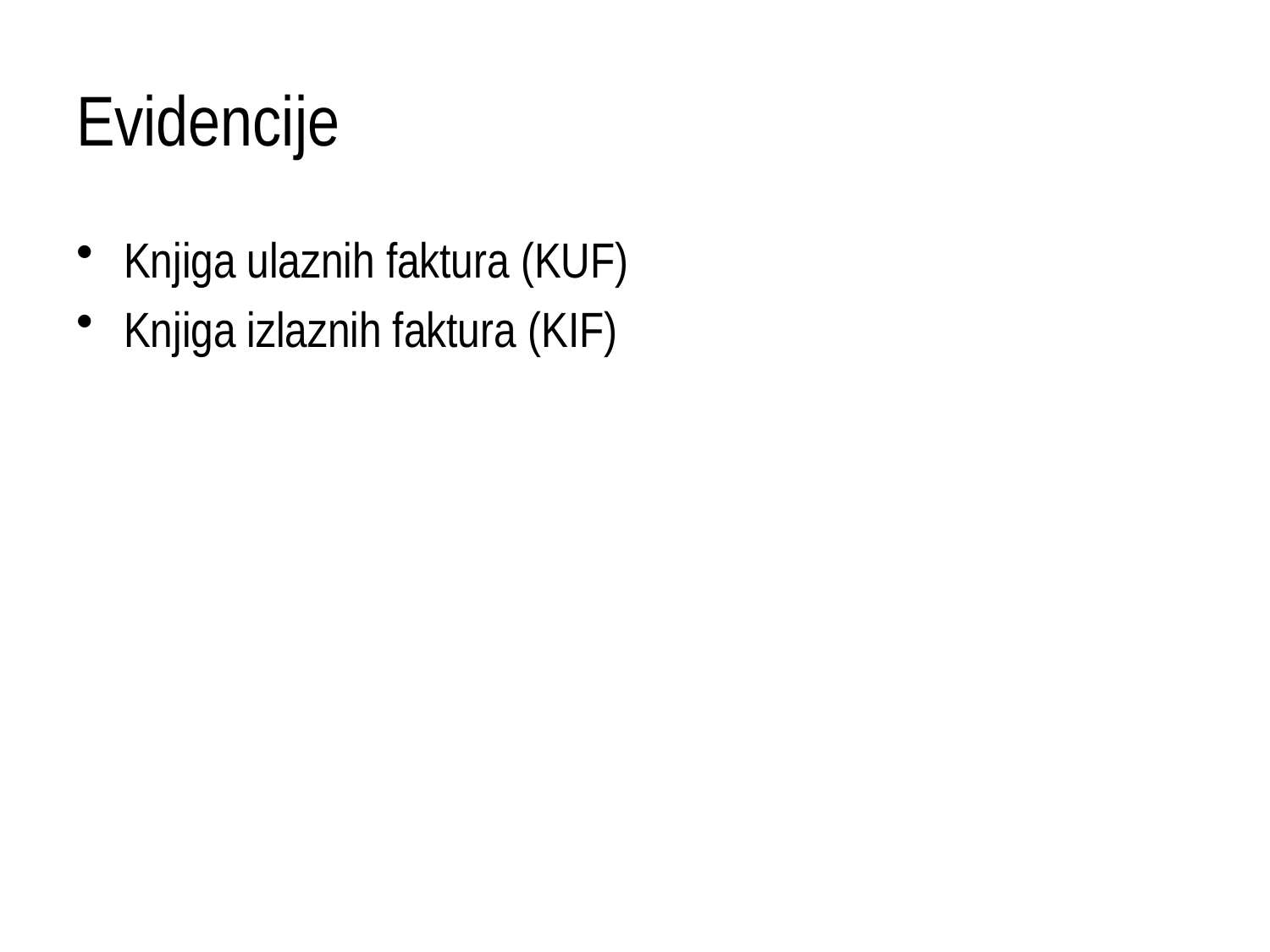

# Evidencije
Knjiga ulaznih faktura (KUF)
Knjiga izlaznih faktura (KIF)